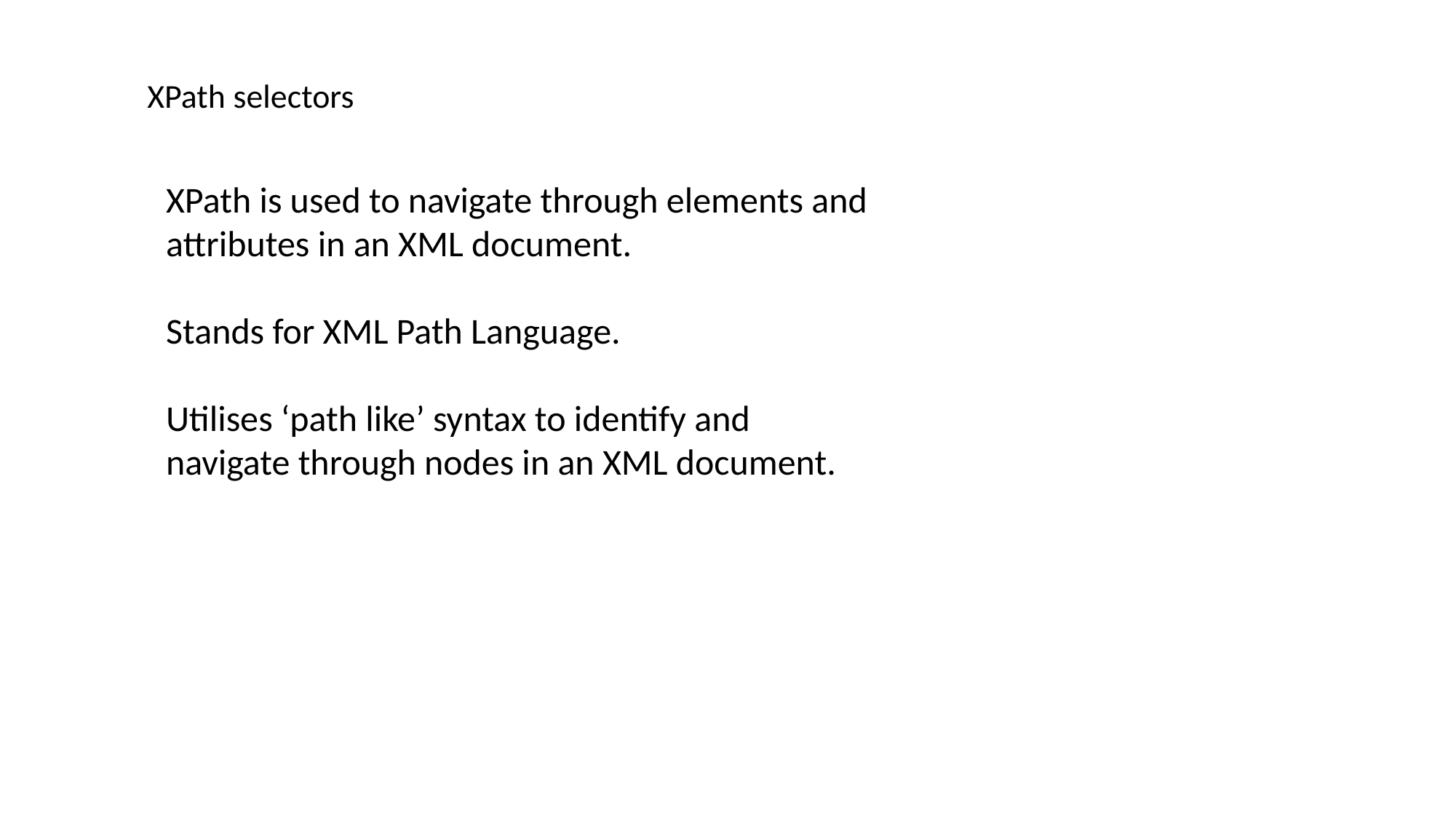

# XPath selectors
XPath is used to navigate through elements and attributes in an XML document.

Stands for XML Path Language.

Utilises ‘path like’ syntax to identify and navigate through nodes in an XML document.